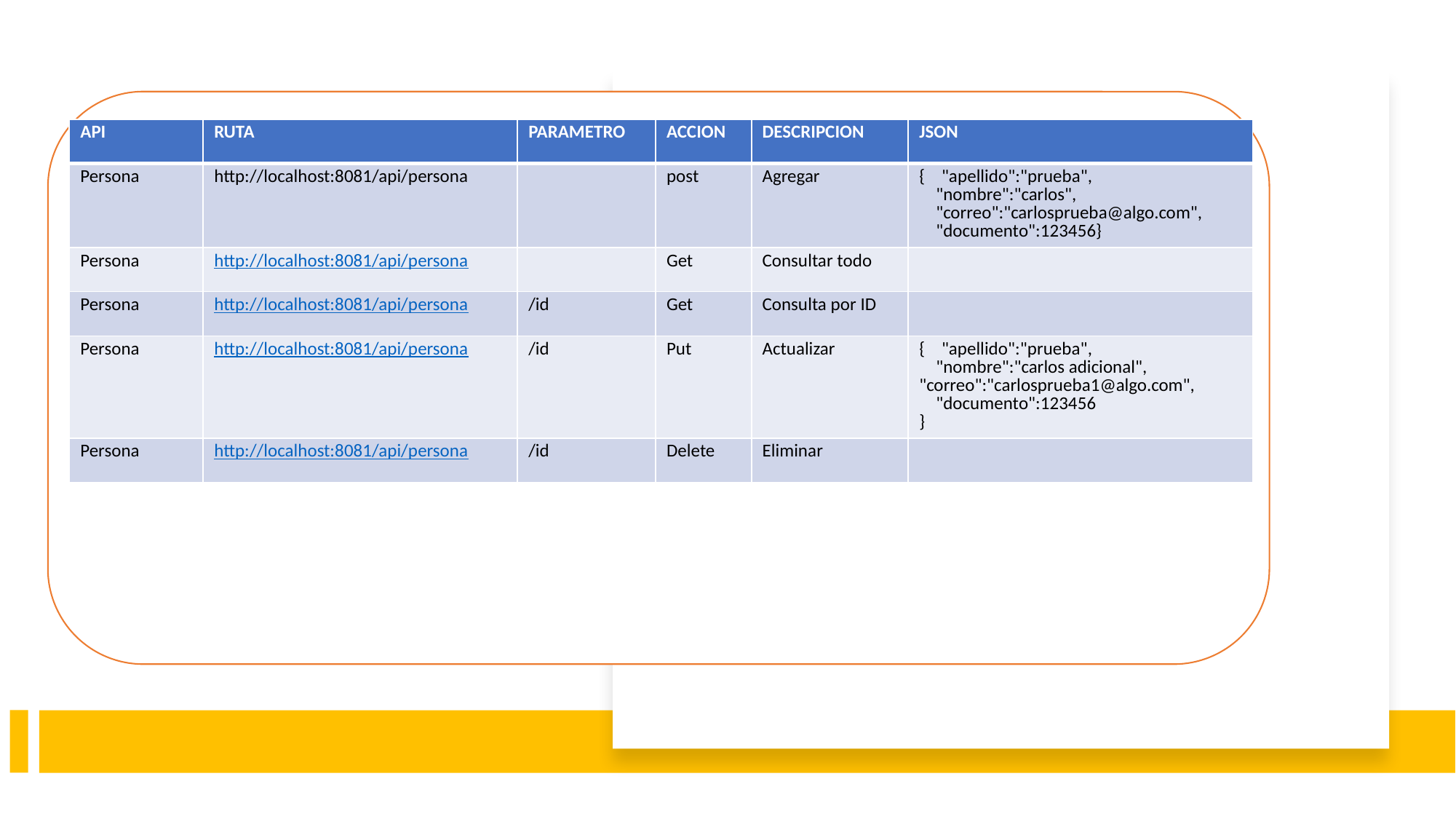

| API | RUTA | PARAMETRO | ACCION | DESCRIPCION | JSON |
| --- | --- | --- | --- | --- | --- |
| Persona | http://localhost:8081/api/persona |  | post | Agregar | {    "apellido":"prueba",     "nombre":"carlos",     "correo":"carlosprueba@algo.com",     "documento":123456} |
| Persona | http://localhost:8081/api/persona |  | Get | Consultar todo |  |
| Persona | http://localhost:8081/api/persona | /id | Get | Consulta por ID |  |
| Persona | http://localhost:8081/api/persona | /id | Put | Actualizar | { "apellido":"prueba", "nombre":"carlos adicional", "correo":"carlosprueba1@algo.com", "documento":123456 } |
| Persona | http://localhost:8081/api/persona | /id | Delete | Eliminar |  |